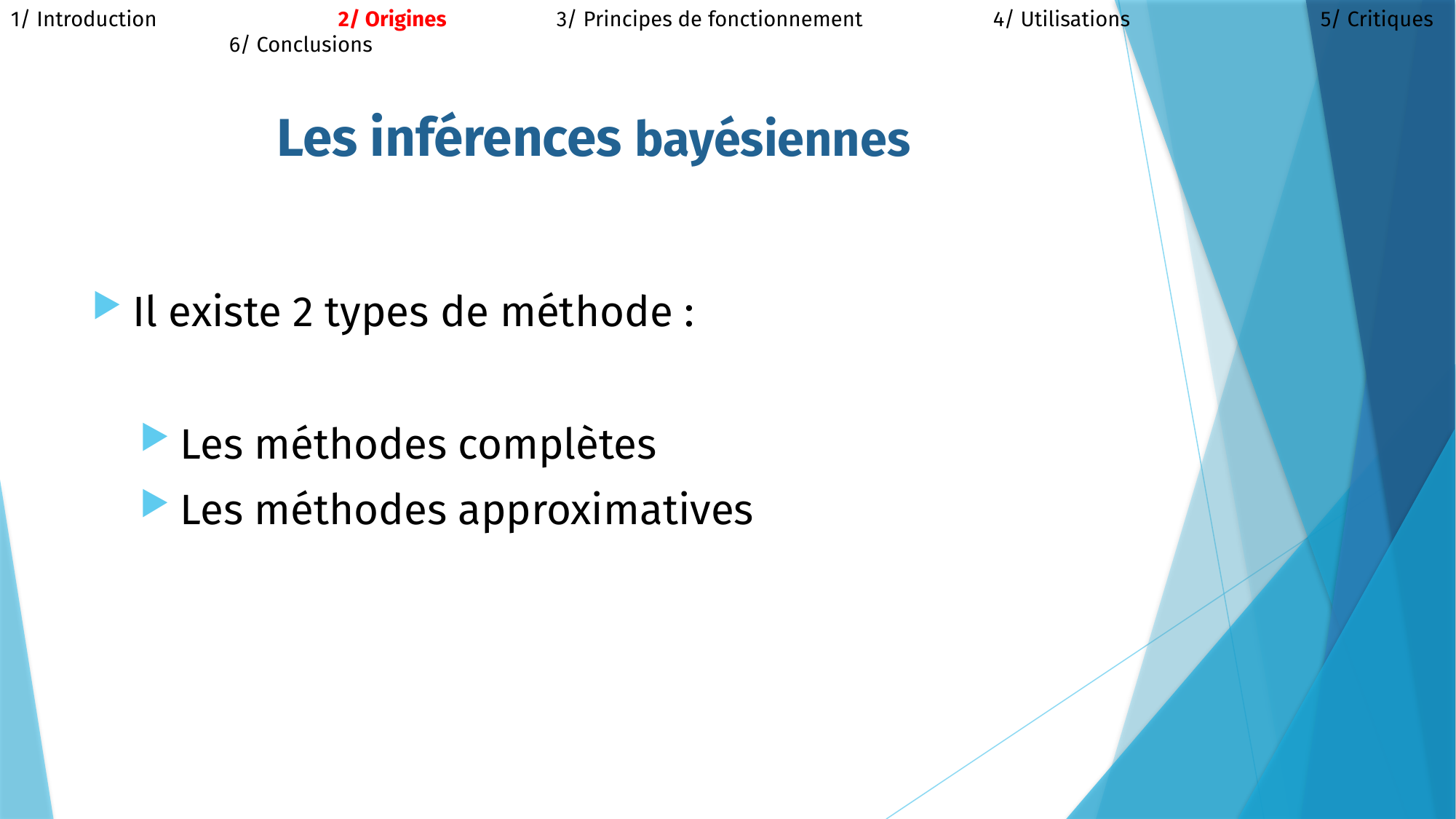

1/ Introduction 		2/ Origines 	3/ Principes de fonctionnement 		4/ Utilisations 		5/ Critiques 		6/ Conclusions
Les inférences bayésiennes

Il existe 2 types de méthode :

Les méthodes complètes
Les méthodes approximatives